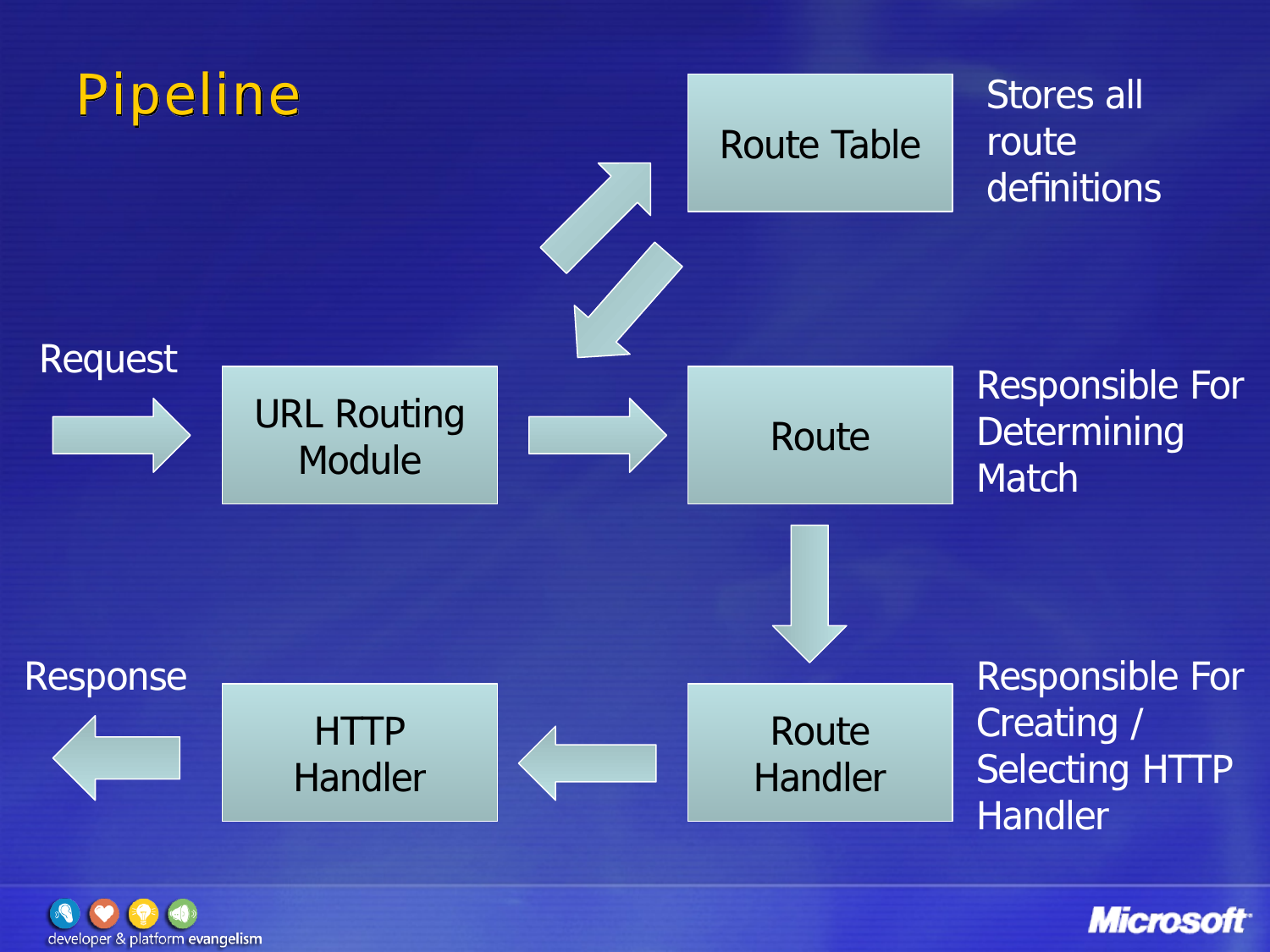

# Pipeline
Stores all
route
definitions
Route Table

Request
Responsible For
Determining
Match
URL Routing
Module
Route

Response
Responsible For
Creating /
Selecting HTTP
Handler
HTTP
Handler
Route
Handler